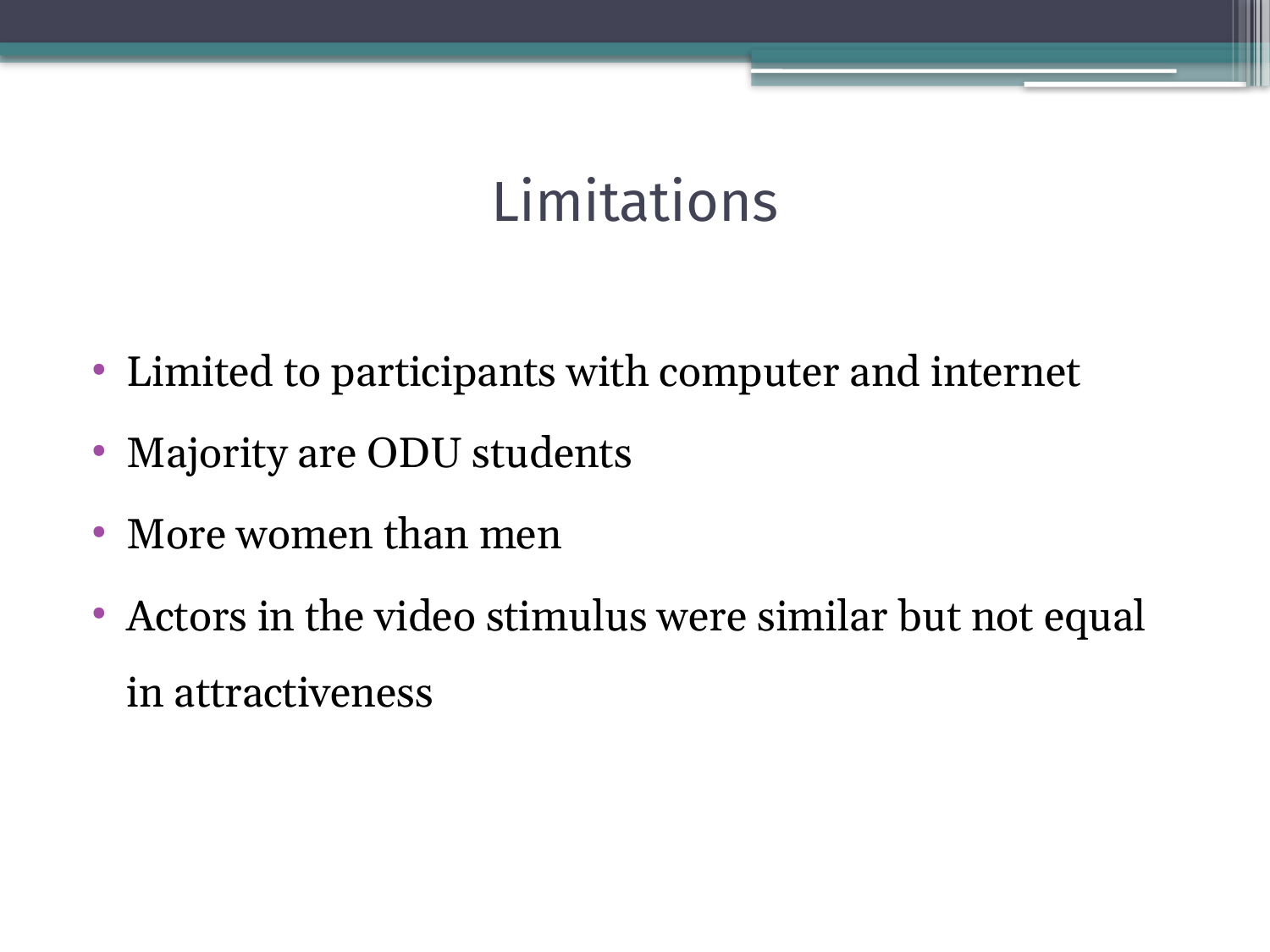

# Limitations
Limited to participants with computer and internet
Majority are ODU students
More women than men
Actors in the video stimulus were similar but not equal in attractiveness